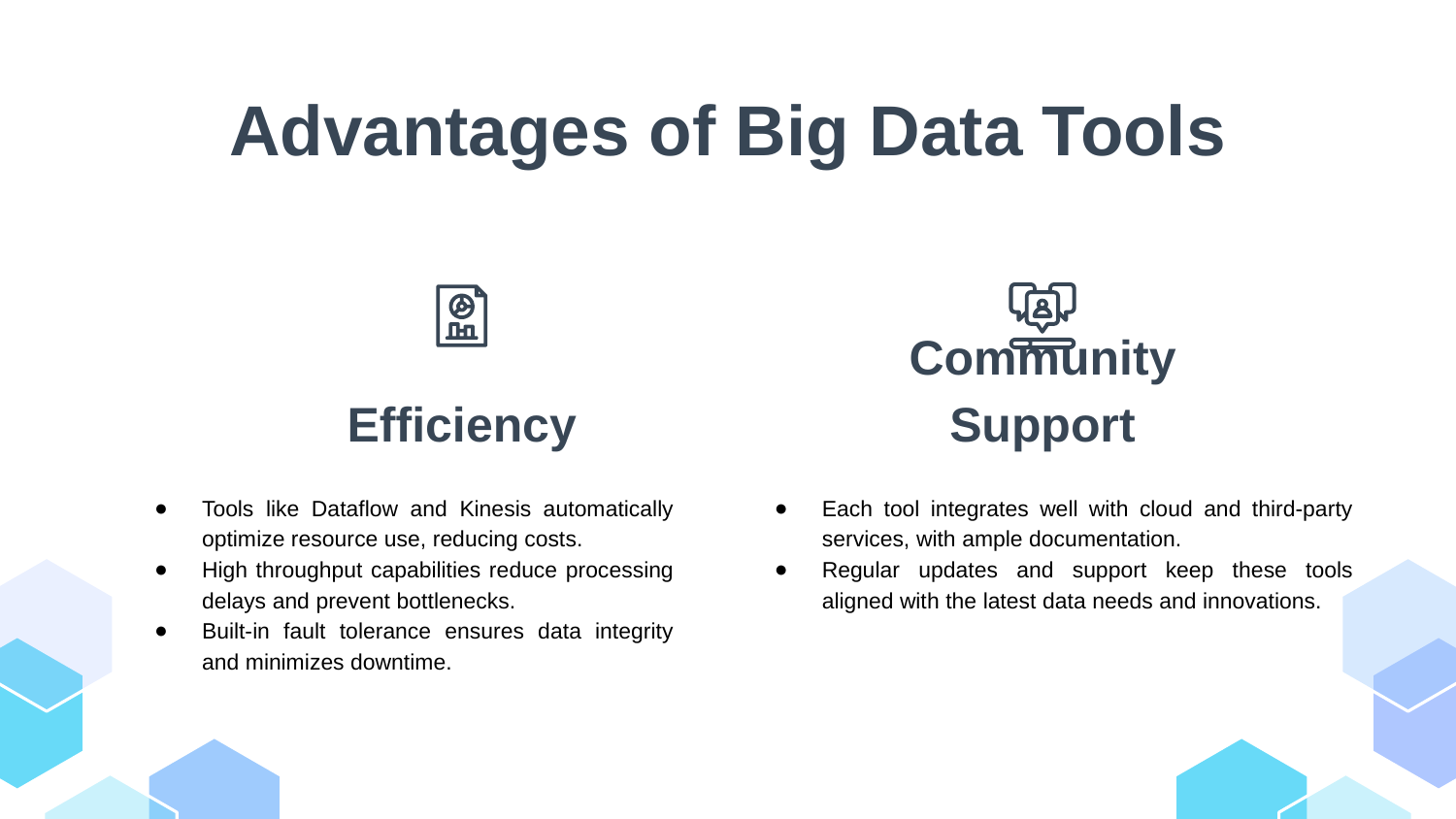

# Advantages of Big Data Tools

Efficiency
Community Support
Tools like Dataflow and Kinesis automatically optimize resource use, reducing costs.
High throughput capabilities reduce processing delays and prevent bottlenecks.
Built-in fault tolerance ensures data integrity and minimizes downtime.

Each tool integrates well with cloud and third-party services, with ample documentation.
Regular updates and support keep these tools aligned with the latest data needs and innovations.